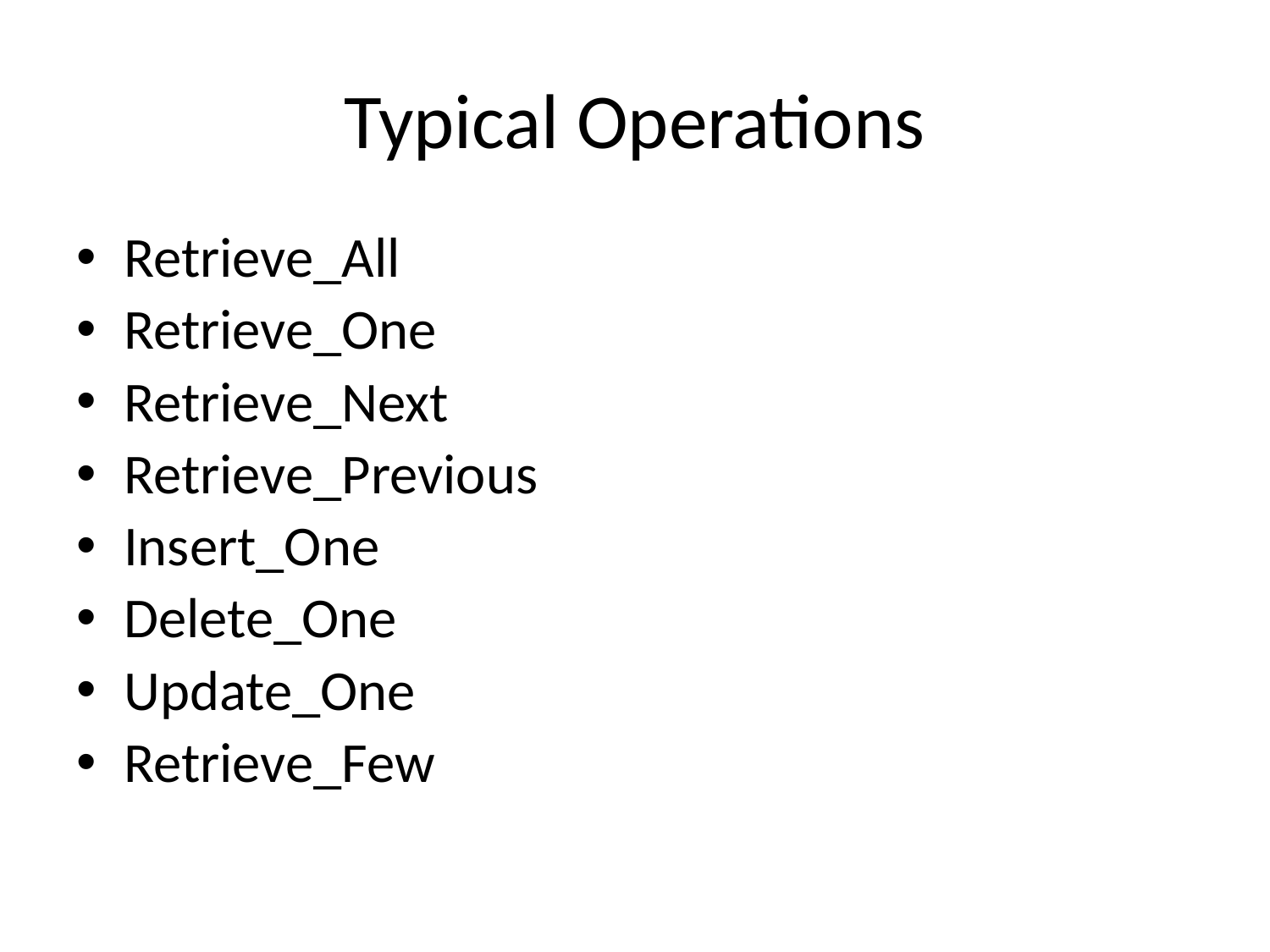

# Typical Operations
Retrieve_All
Retrieve_One
Retrieve_Next
Retrieve_Previous
Insert_One
Delete_One
Update_One
Retrieve_Few